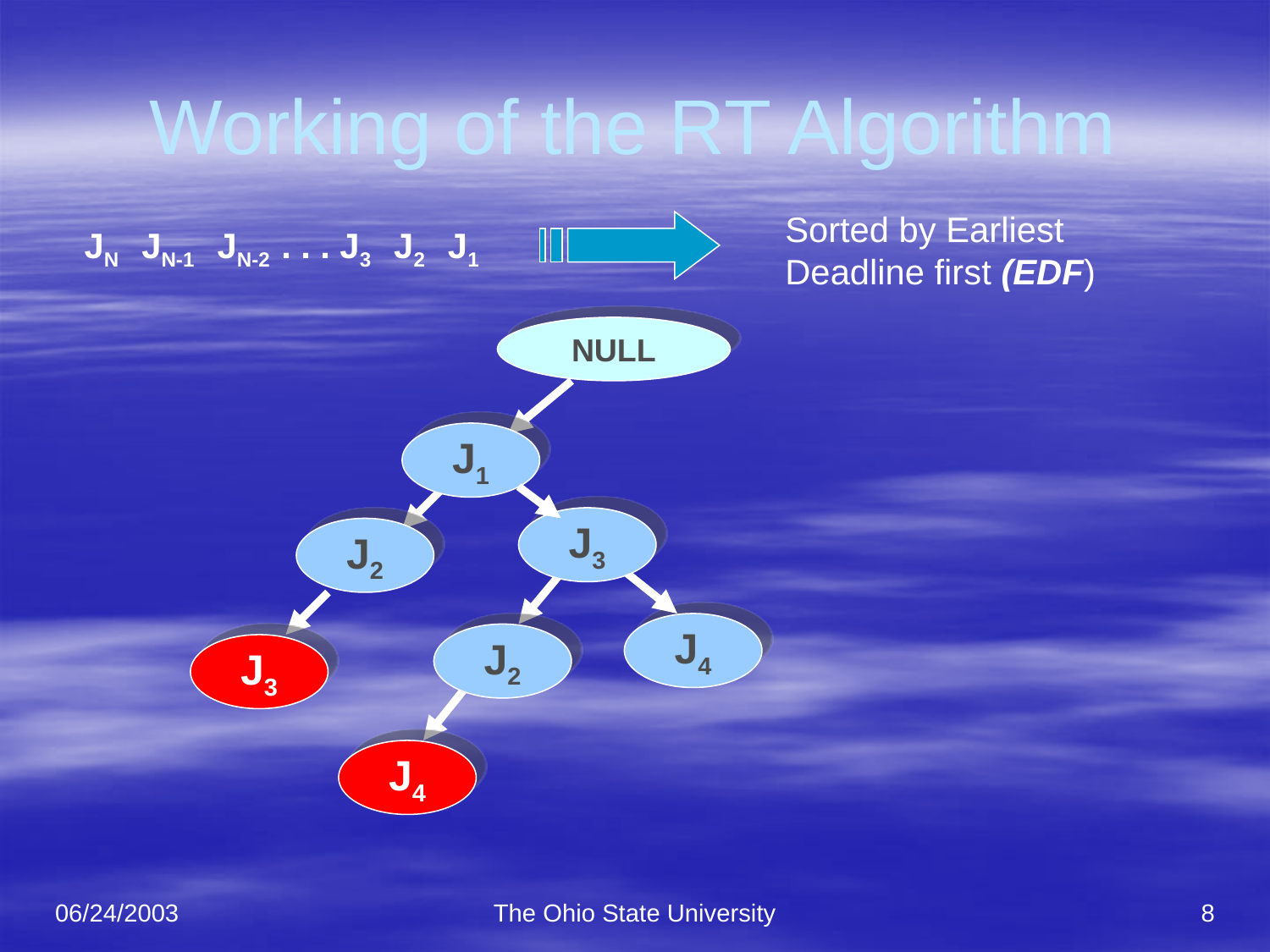

# Working of the RT Algorithm
Sorted by Earliest Deadline first (EDF)

JN    JN-1    JN-2  . . . J3    J2    J1
NULL

J1

J2

J3

J2

J4

J3

J4
06/24/2003
The Ohio State University
8